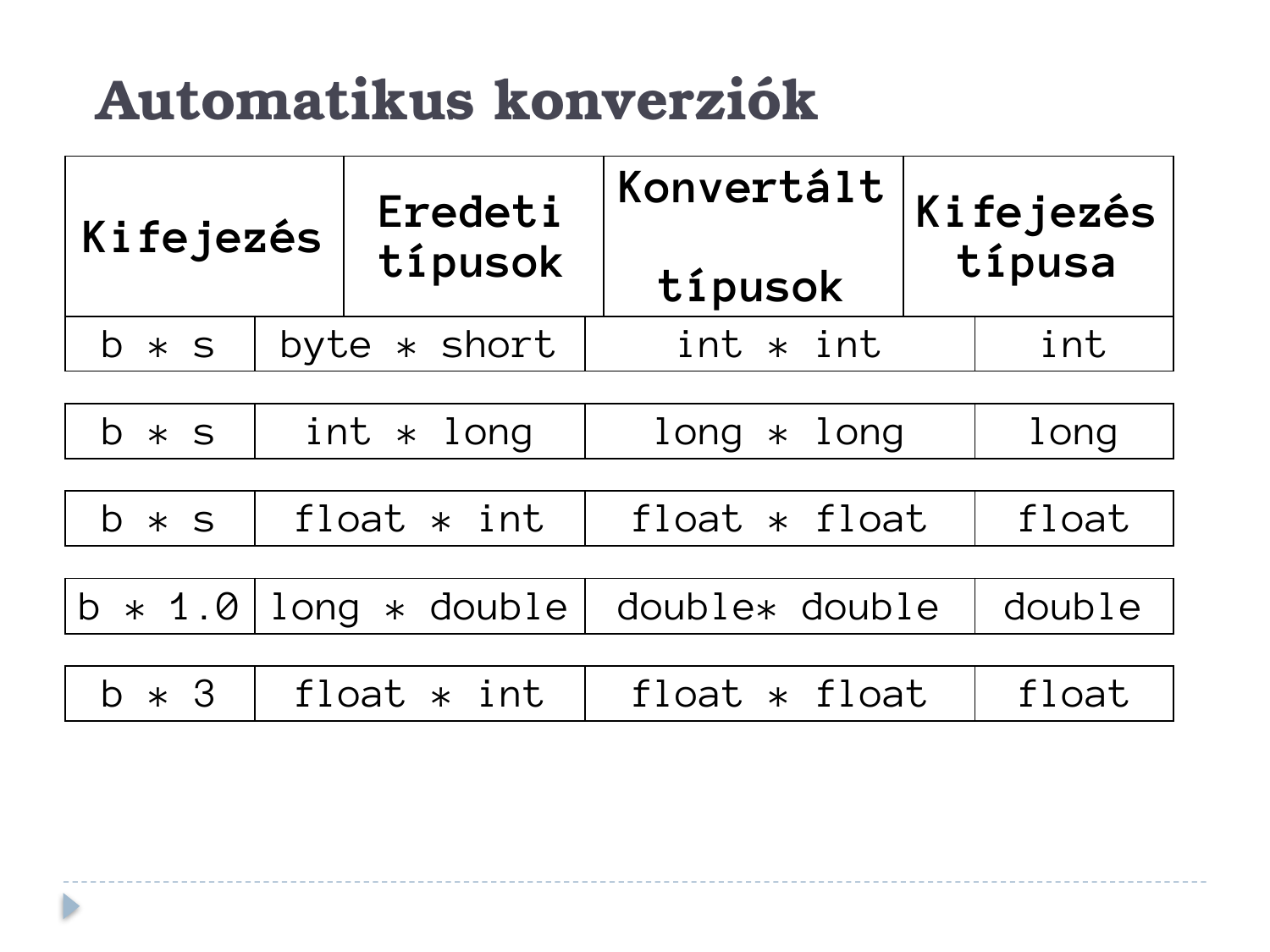

Automatikus konverziók
| Kifejezés | Eredeti típusok | Konvertált típusok | Kifejezés típusa |
| --- | --- | --- | --- |
| b \* s | byte \* short | int \* int | int |
| --- | --- | --- | --- |
| b \* s | int \* long | long \* long | long |
| --- | --- | --- | --- |
| b \* s | float \* int | float \* float | float |
| --- | --- | --- | --- |
| b \* 1.0 | long \* double | double\* double | double |
| --- | --- | --- | --- |
| b \* 3 | float \* int | float \* float | float |
| --- | --- | --- | --- |